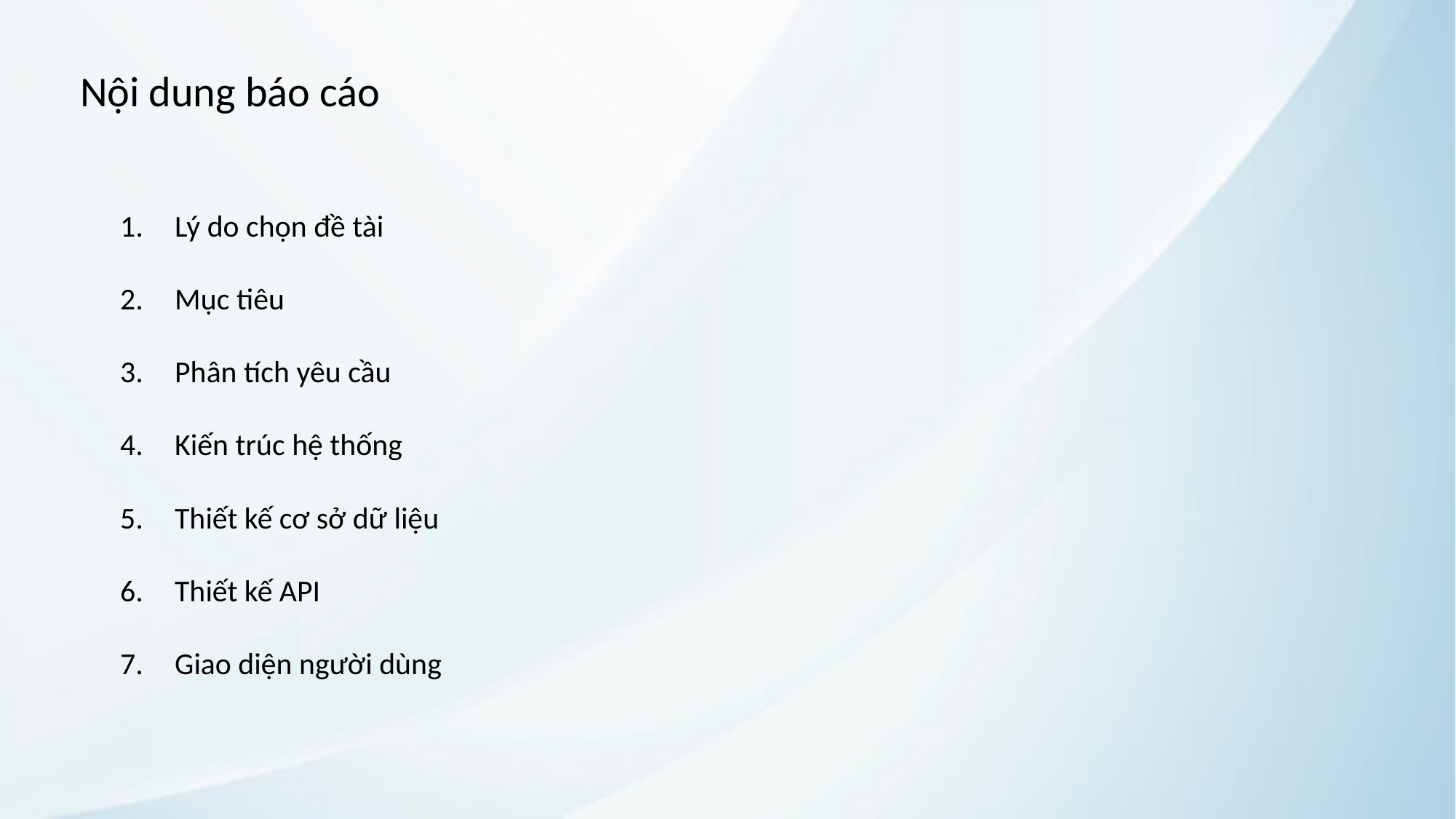

Nội dung báo cáo
Lý do chọn đề tài
Mục tiêu
Phân tích yêu cầu
Kiến trúc hệ thống
Thiết kế cơ sở dữ liệu
Thiết kế API
Giao diện người dùng